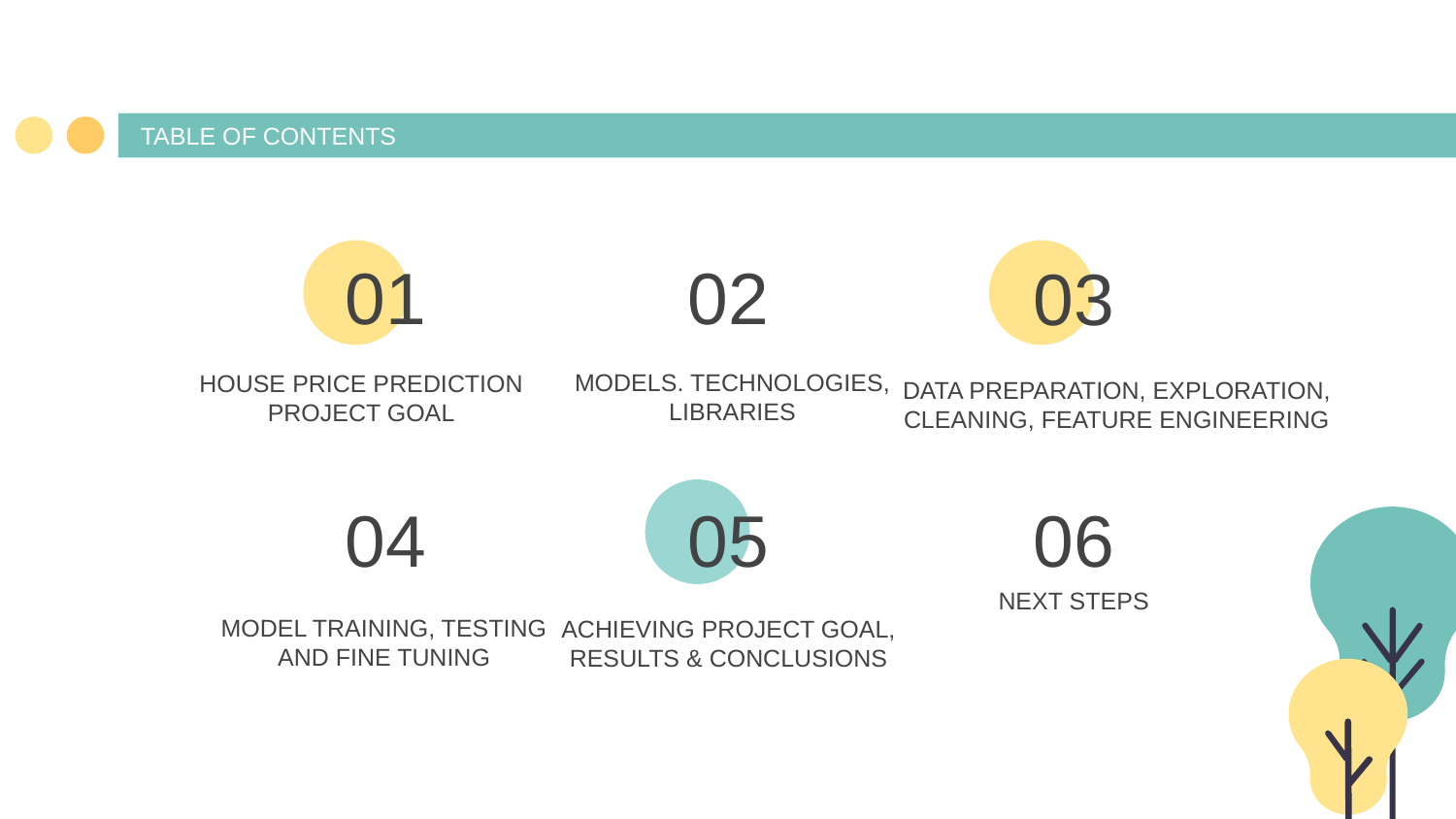

TABLE OF CONTENTS

01
02
03
# MODELS. TECHNOLOGIES, LIBRARIES
HOUSE PRICE PREDICTION PROJECT GOAL
DATA PREPARATION, EXPLORATION, CLEANING, FEATURE ENGINEERING

04
05
06

NEXT STEPS
MODEL TRAINING, TESTING AND FINE TUNING
ACHIEVING PROJECT GOAL, RESULTS & CONCLUSIONS